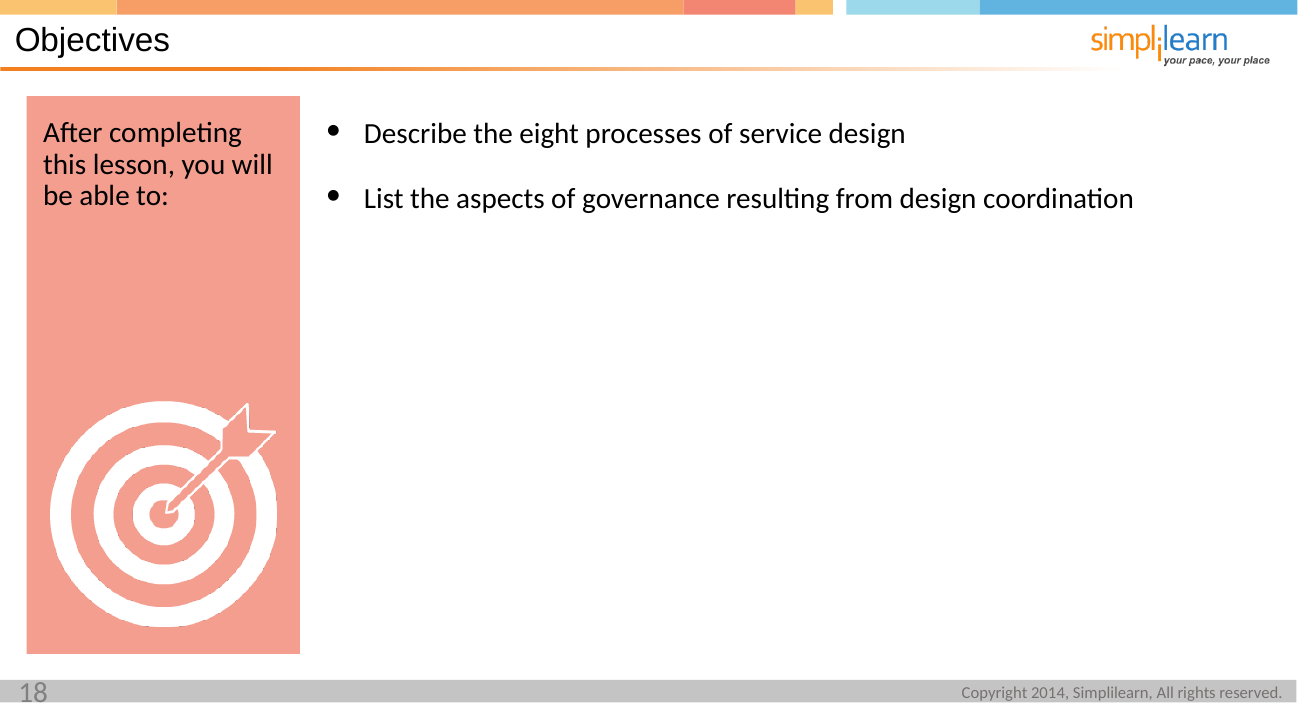

Objectives
Describe the eight processes of service design
List the aspects of governance resulting from design coordination

After completing this lesson, you will be able to:
18